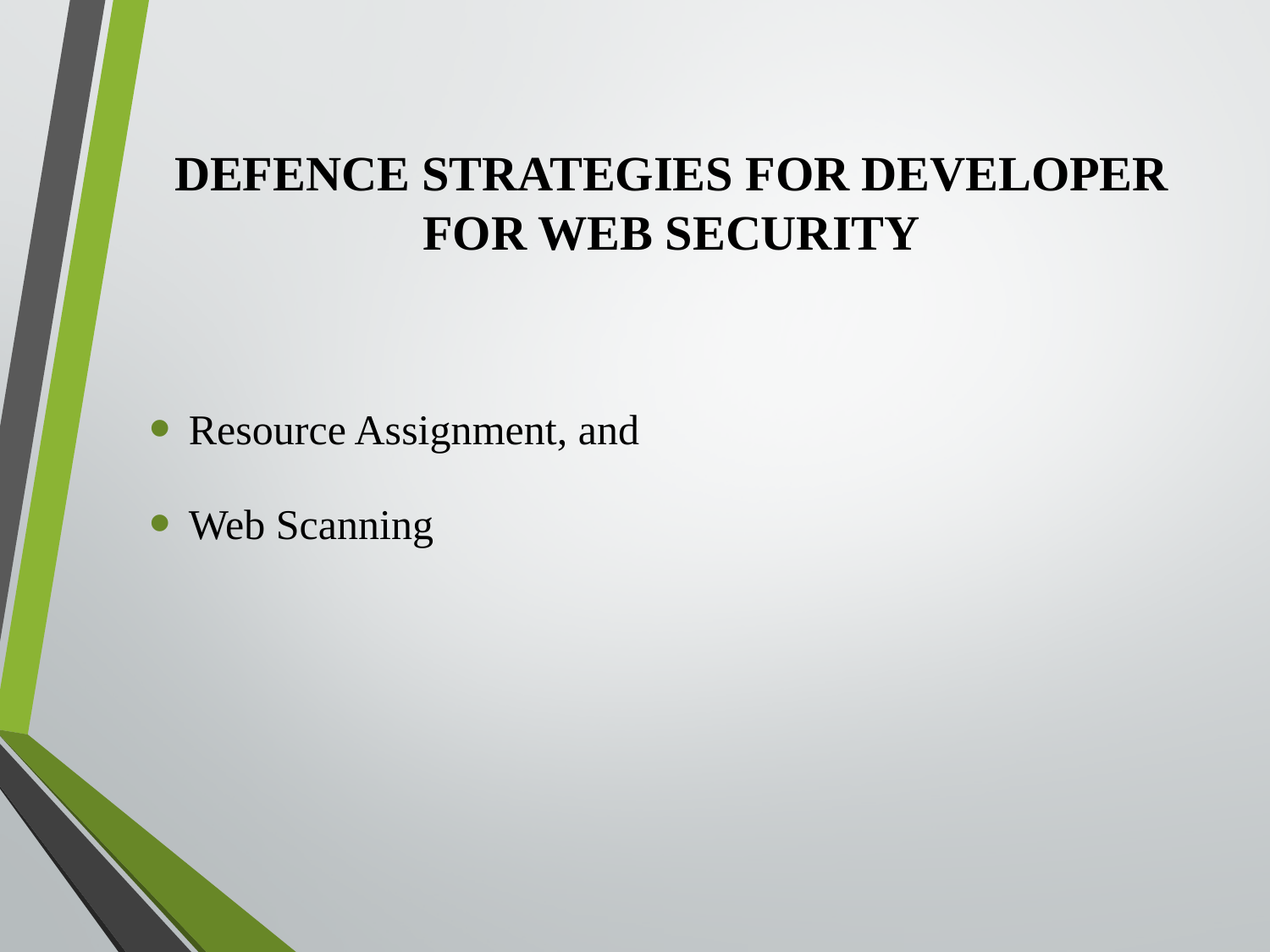

# DEFENCE STRATEGIES FOR DEVELOPER FOR WEB SECURITY
Resource Assignment, and
Web Scanning